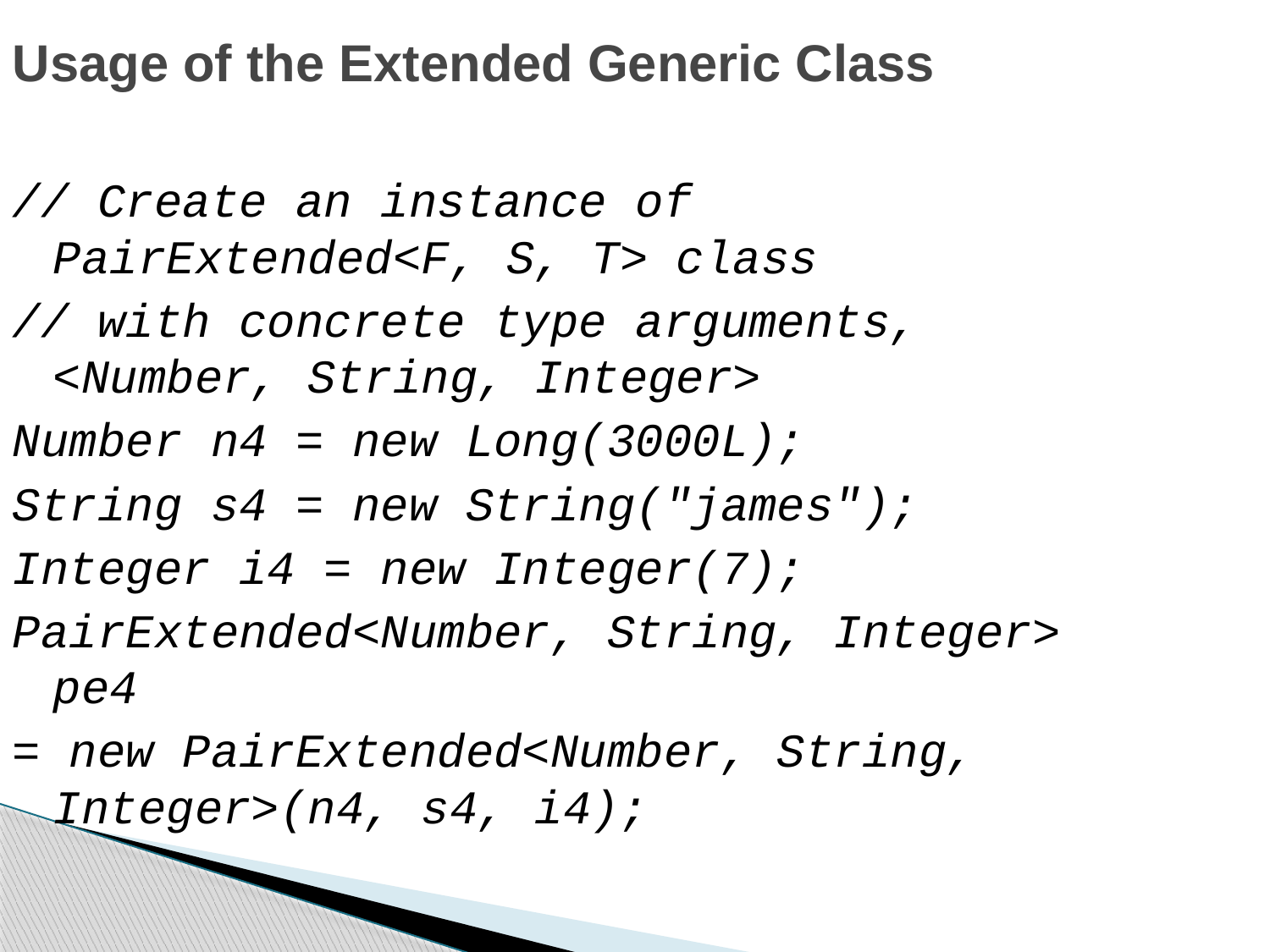

Usage of the Extended Generic Class
// Create an instance of PairExtended<F, S, T> class
// with concrete type arguments, <Number, String, Integer>
Number n4 = new Long(3000L);
String s4 = new String("james");
Integer i4 = new Integer(7);
PairExtended<Number, String, Integer> pe4
= new PairExtended<Number, String, Integer>(n4, s4, i4);